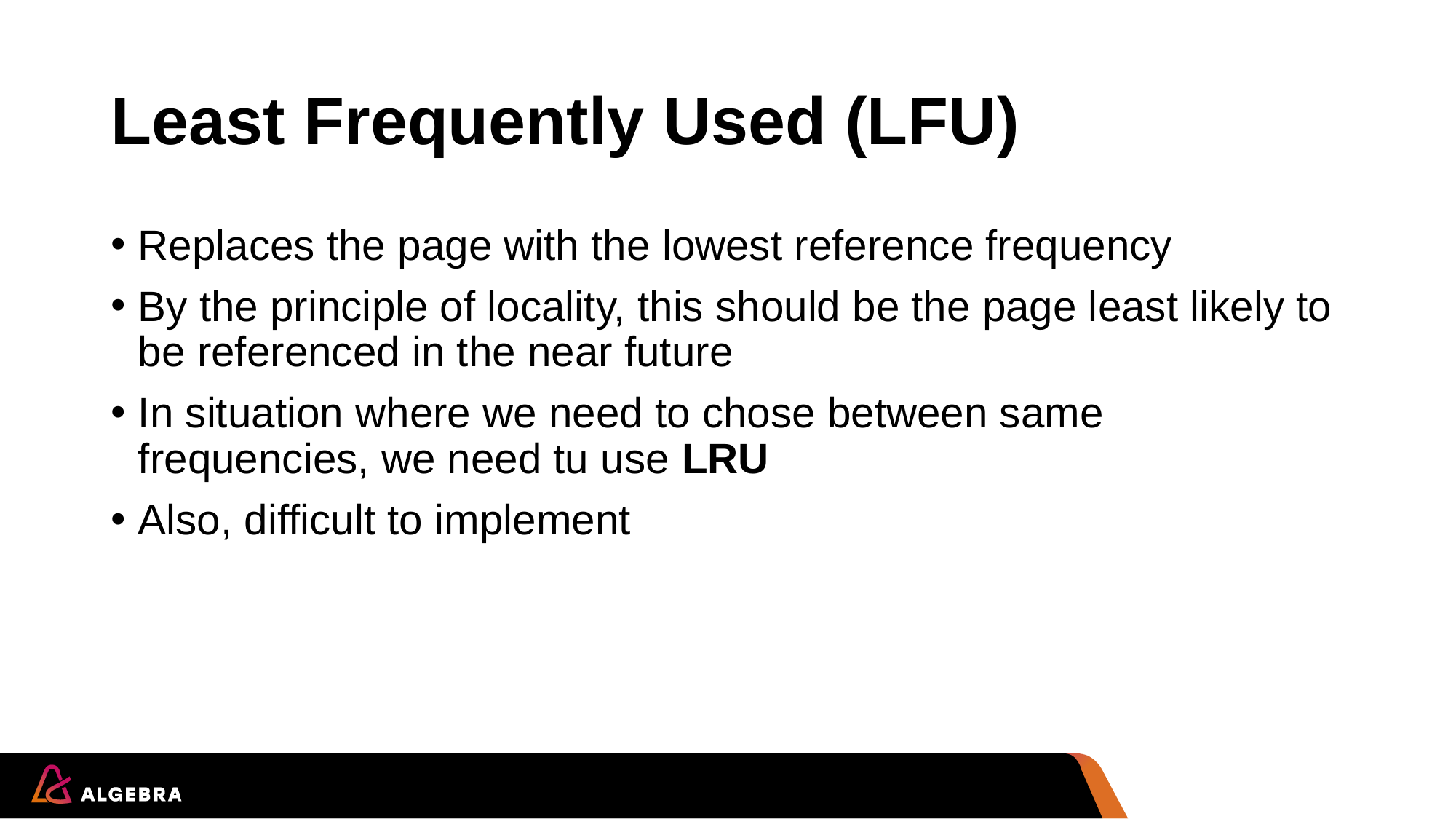

# Least Frequently Used (LFU)
Replaces the page with the lowest reference frequency
By the principle of locality, this should be the page least likely to be referenced in the near future
In situation where we need to chose between same frequencies, we need tu use LRU
Also, difficult to implement